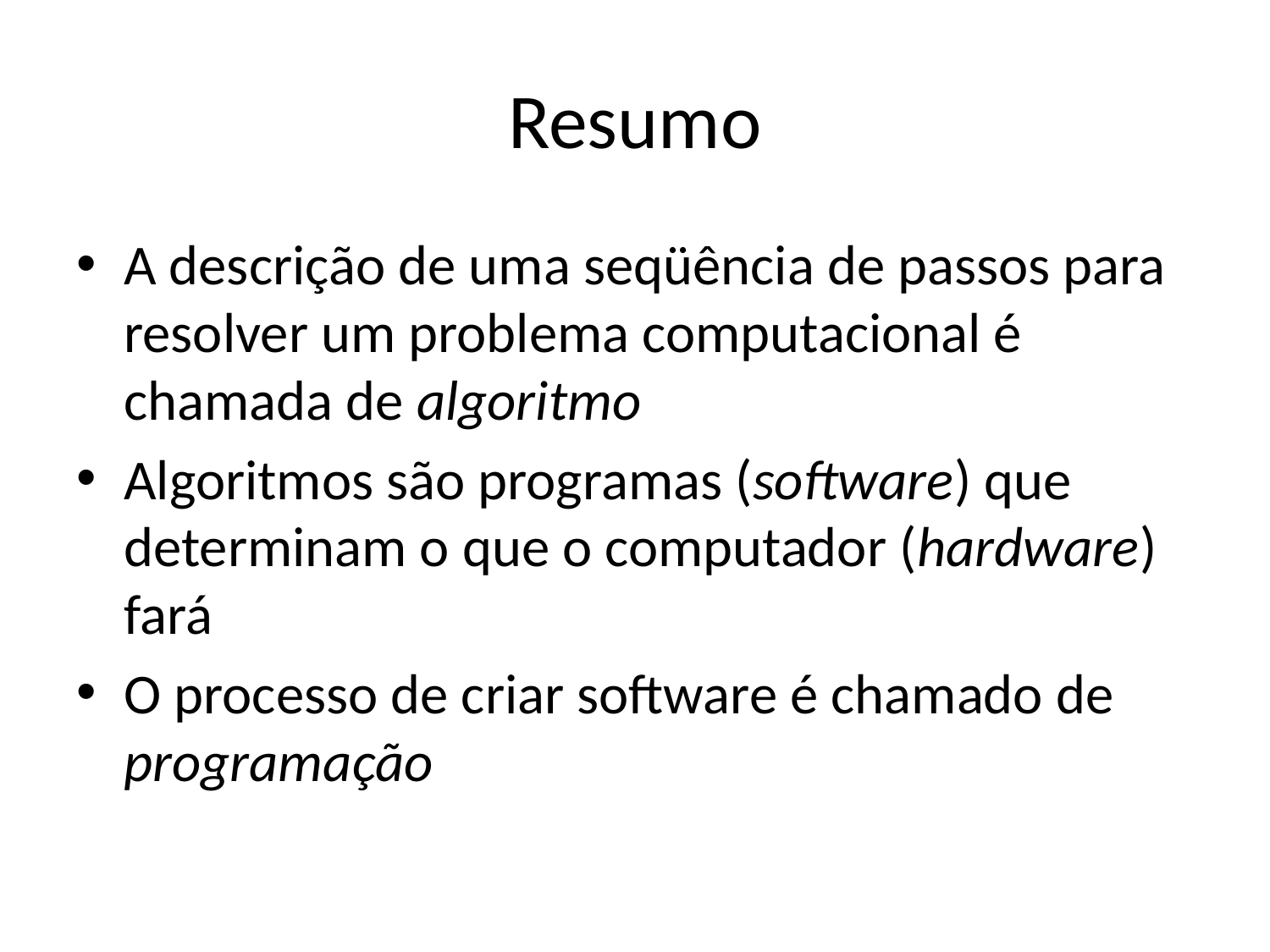

# Resumo
A descrição de uma seqüência de passos para resolver um problema computacional é chamada de algoritmo
Algoritmos são programas (software) que determinam o que o computador (hardware) fará
O processo de criar software é chamado de programação